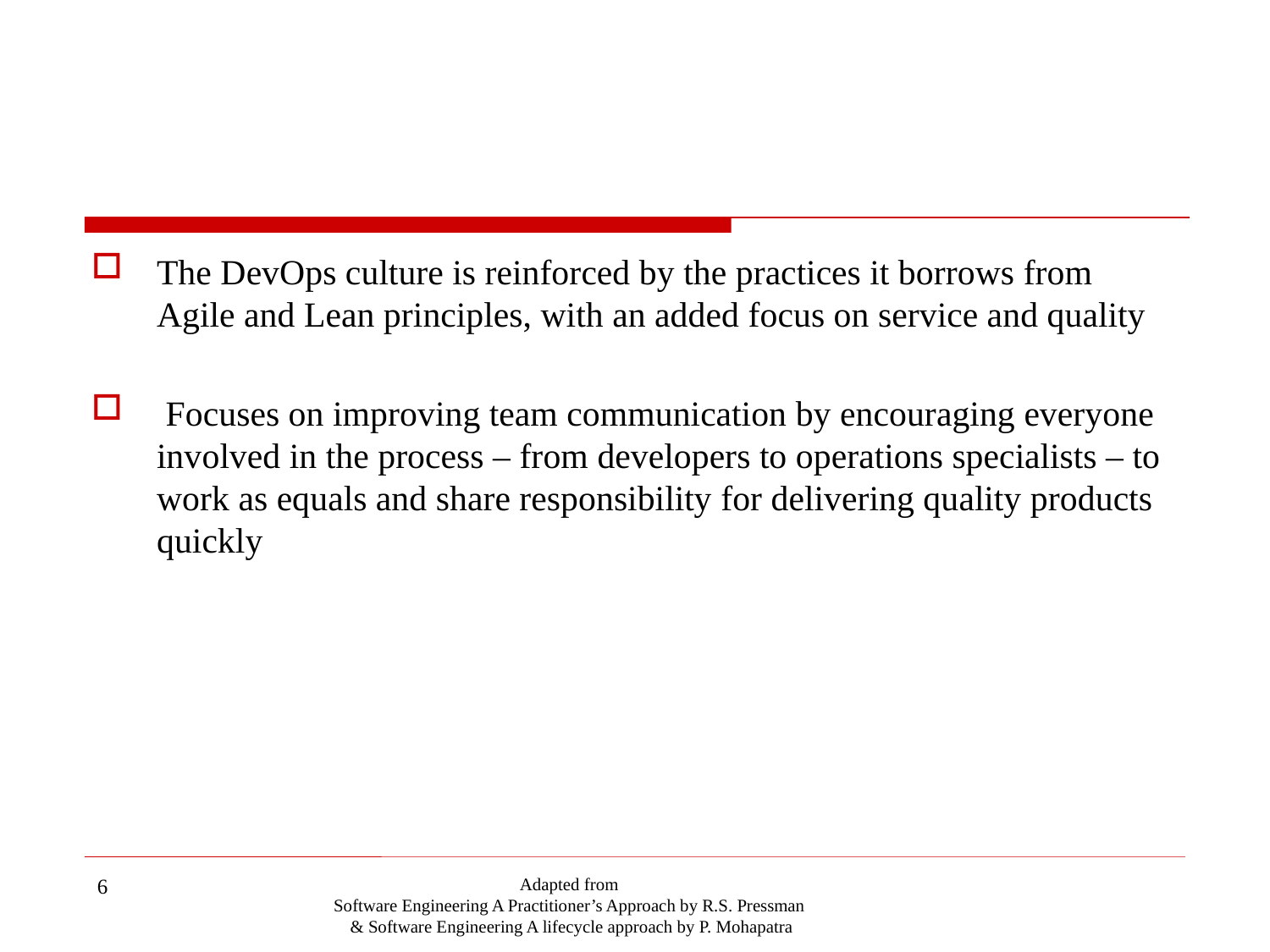

#
The DevOps culture is reinforced by the practices it borrows from Agile and Lean principles, with an added focus on service and quality

 Focuses on improving team communication by encouraging everyone involved in the process – from developers to operations specialists – to work as equals and share responsibility for delivering quality products quickly
6
Adapted from
Software Engineering A Practitioner’s Approach by R.S. Pressman
& Software Engineering A lifecycle approach by P. Mohapatra